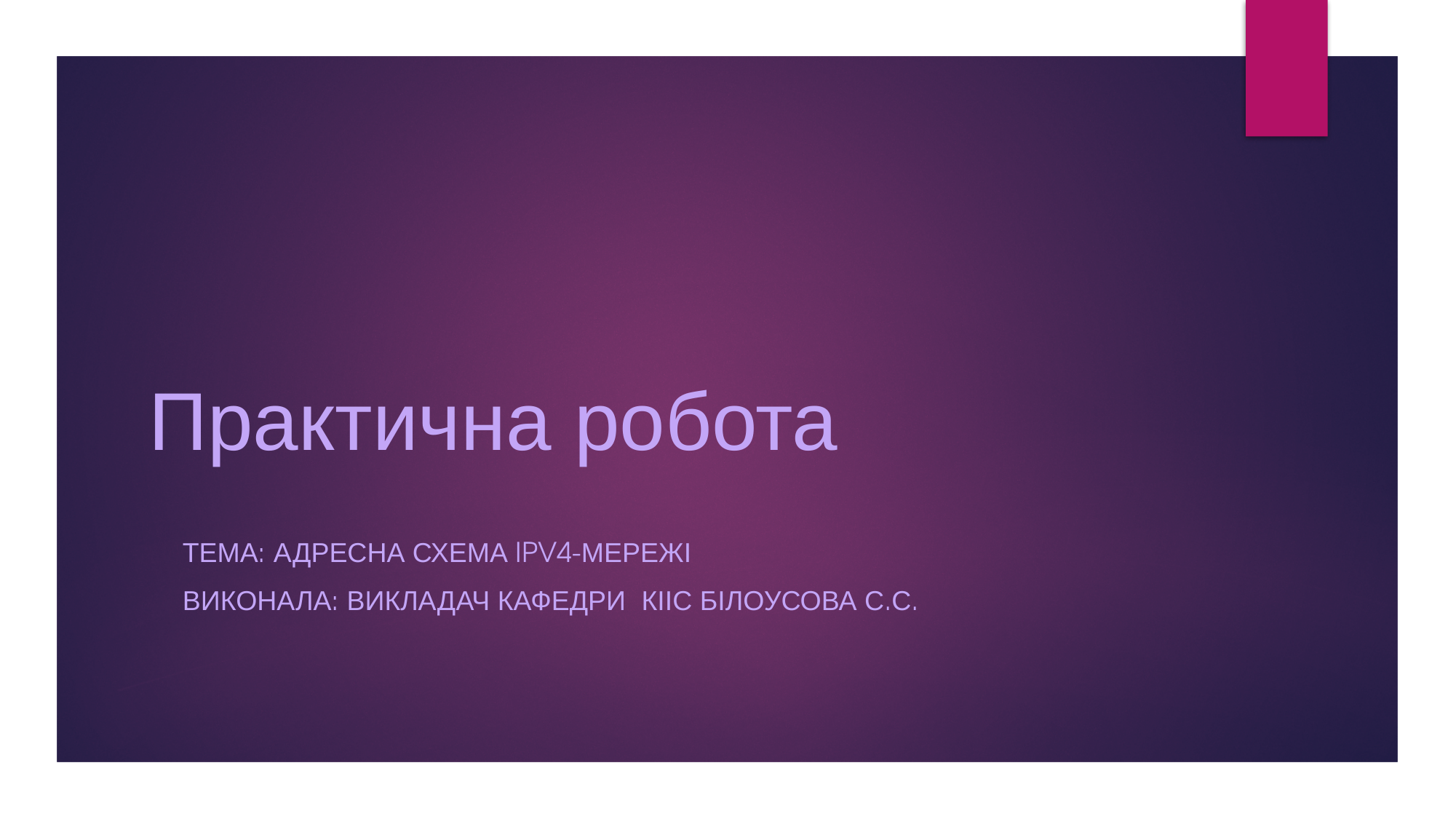

# Практична робота
       Тема: Адресна схема IPv4-мережі
       Виконала: викладач кафедри  КІІС Білоусова с.с.